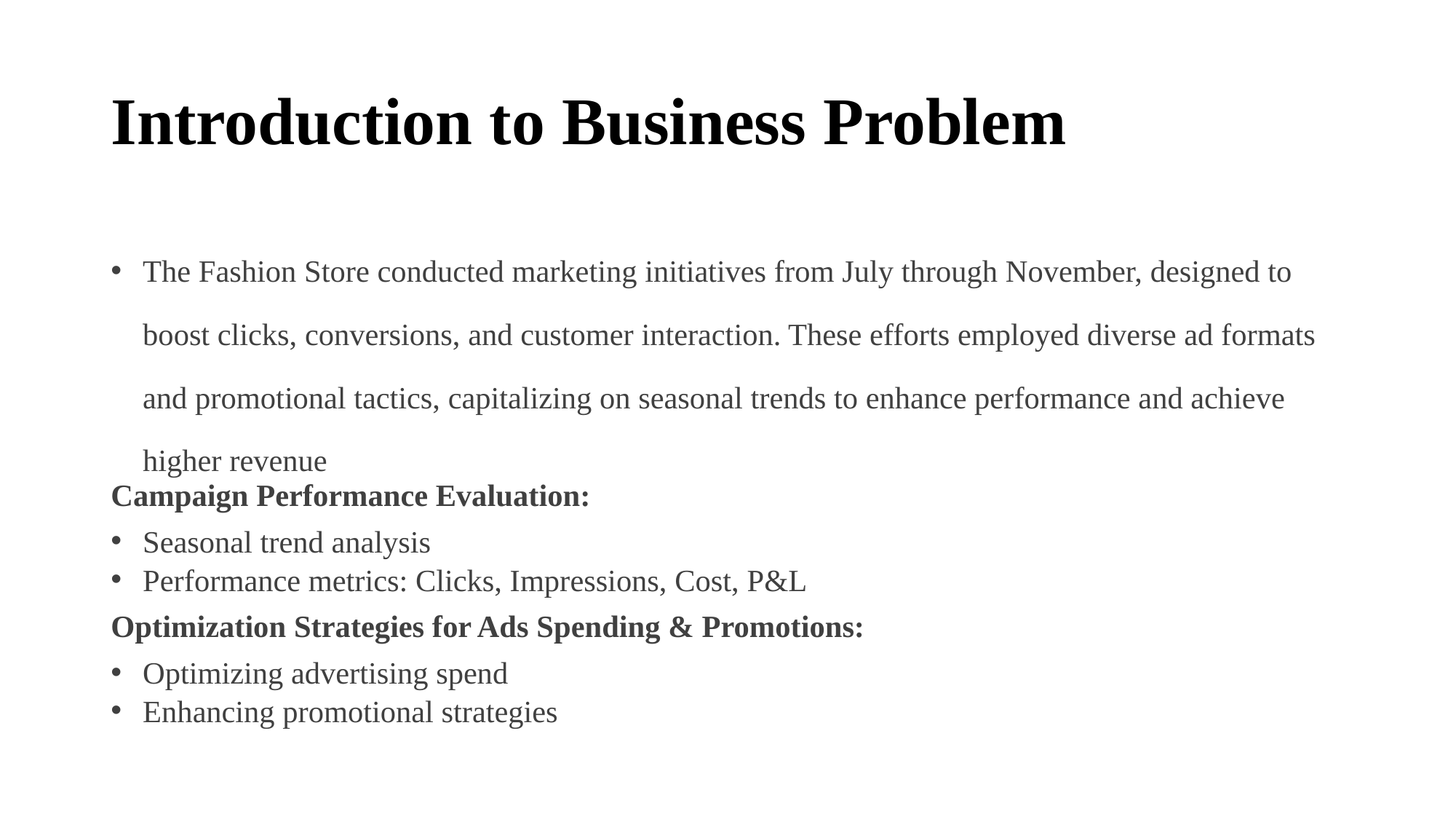

# Introduction to Business Problem
The Fashion Store conducted marketing initiatives from July through November, designed to boost clicks, conversions, and customer interaction. These efforts employed diverse ad formats and promotional tactics, capitalizing on seasonal trends to enhance performance and achieve higher revenue
Campaign Performance Evaluation:
Seasonal trend analysis
Performance metrics: Clicks, Impressions, Cost, P&L
Optimization Strategies for Ads Spending & Promotions:
Optimizing advertising spend
Enhancing promotional strategies